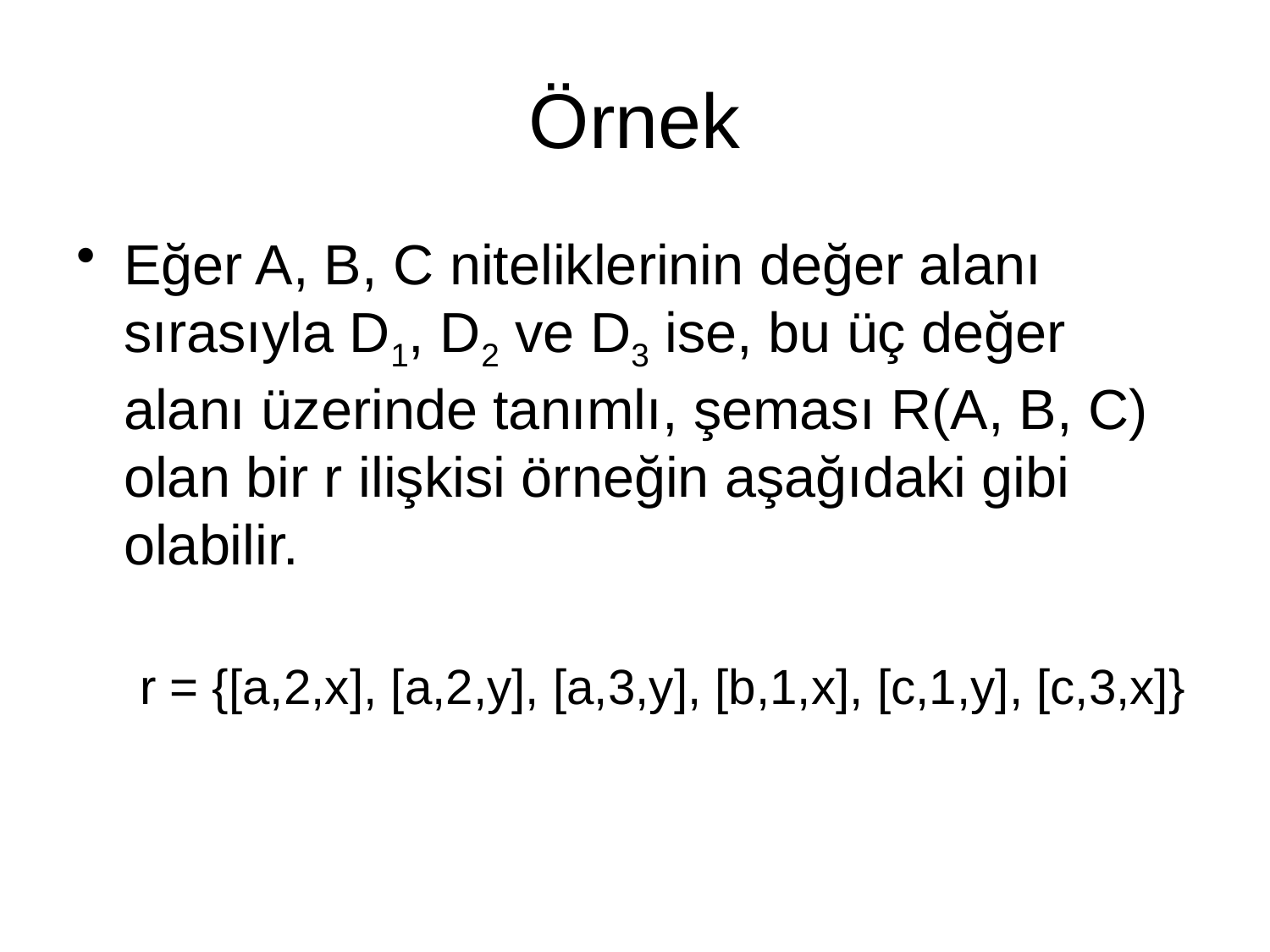

# Örnek
Eğer A, B, C niteliklerinin değer alanı sırasıyla D1, D2 ve D3 ise, bu üç değer alanı üzerinde tanımlı, şeması R(A, B, C) olan bir r ilişkisi örneğin aşağıdaki gibi olabilir.

r = {[a,2,x], [a,2,y], [a,3,y], [b,1,x], [c,1,y], [c,3,x]}